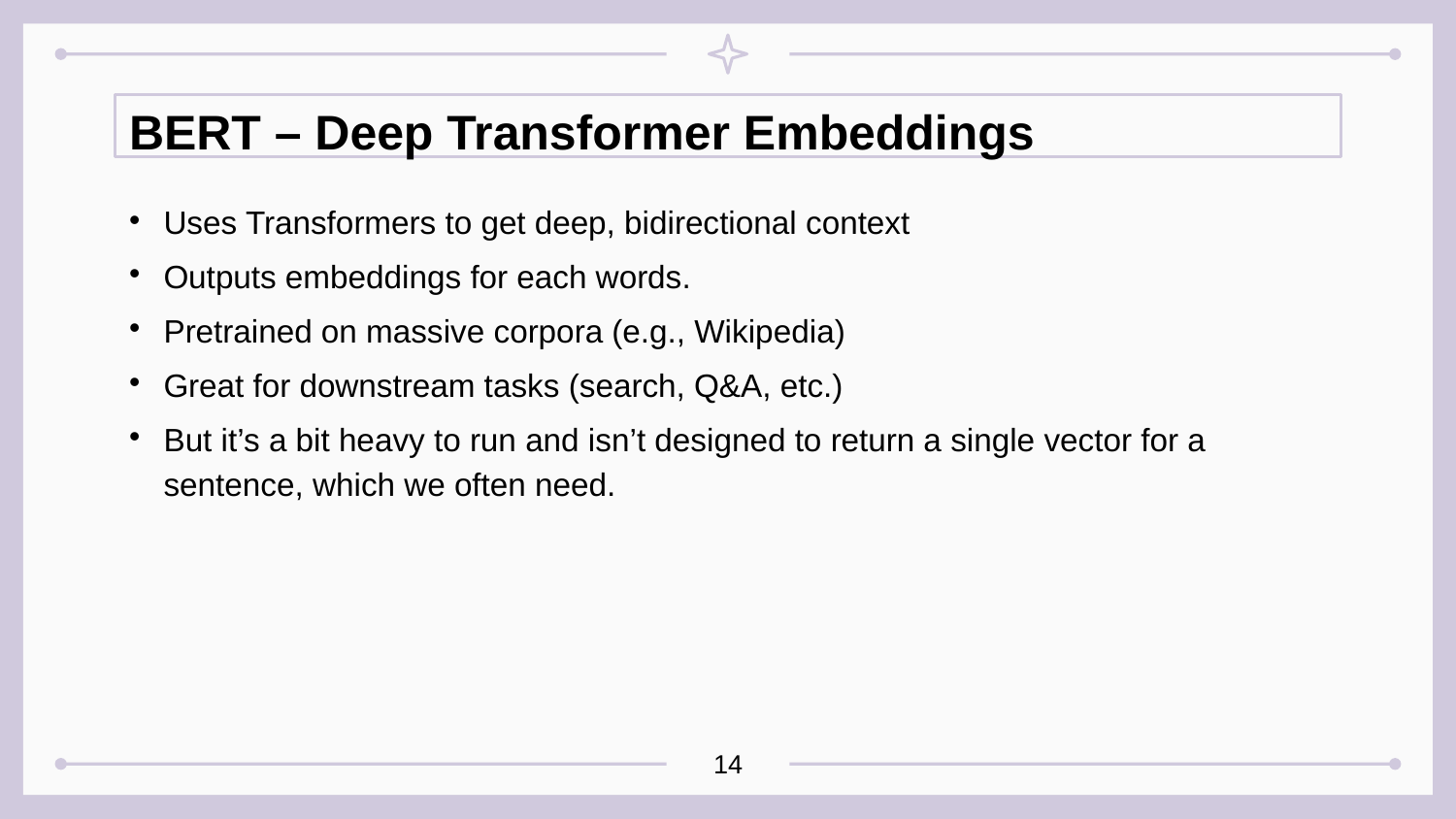

BERT – Deep Transformer Embeddings
# Uses Transformers to get deep, bidirectional context
Outputs embeddings for each words.
Pretrained on massive corpora (e.g., Wikipedia)
Great for downstream tasks (search, Q&A, etc.)
But it’s a bit heavy to run and isn’t designed to return a single vector for a sentence, which we often need.
14